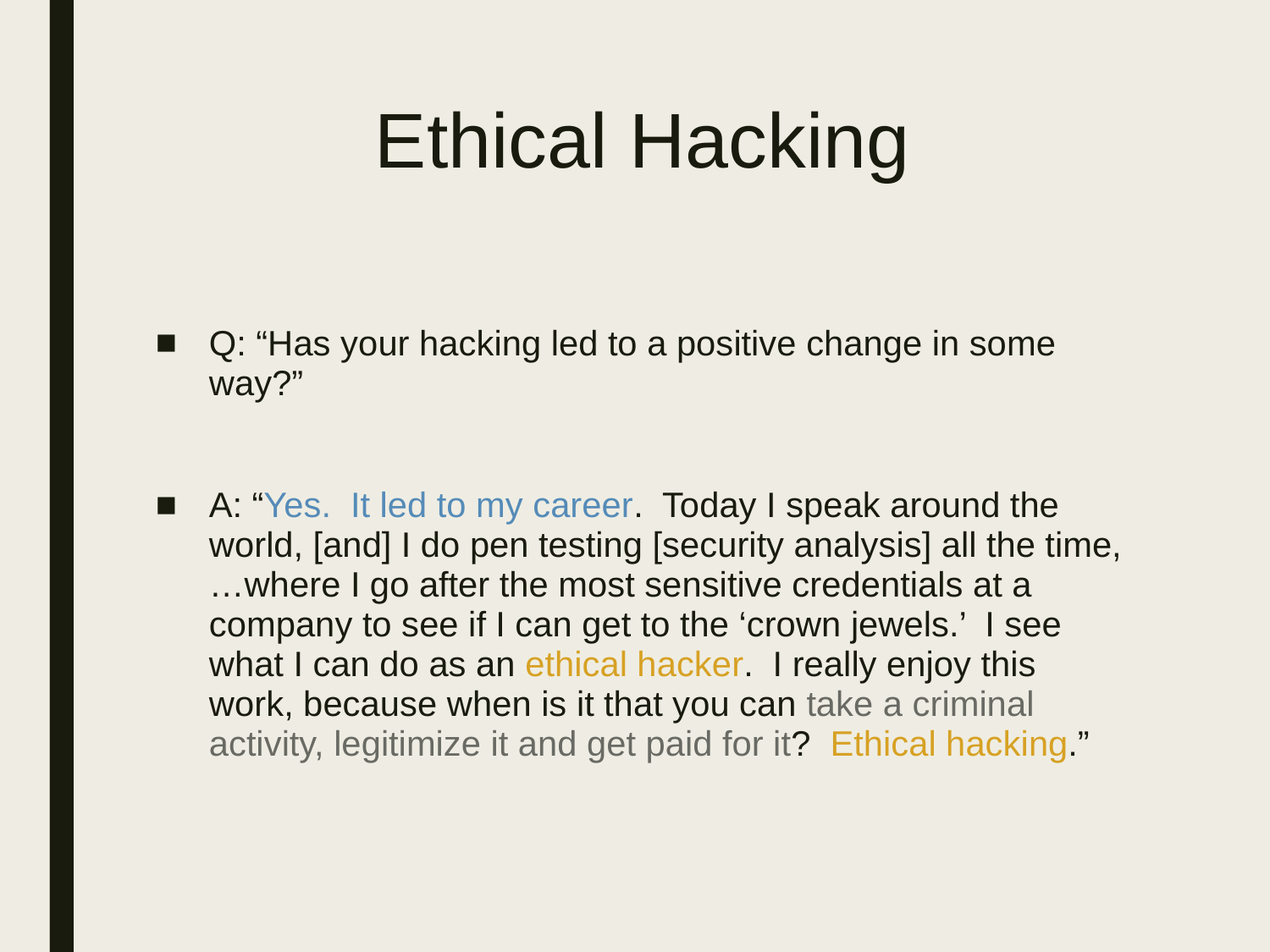

# Ethical Hacking
Q: “Has your hacking led to a positive change in some way?”

A: “Yes.  It led to my career.  Today I speak around the world, [and] I do pen testing [security analysis] all the time, …where I go after the most sensitive credentials at a company to see if I can get to the ‘crown jewels.’  I see what I can do as an ethical hacker.  I really enjoy this work, because when is it that you can take a criminal activity, legitimize it and get paid for it?  Ethical hacking.”